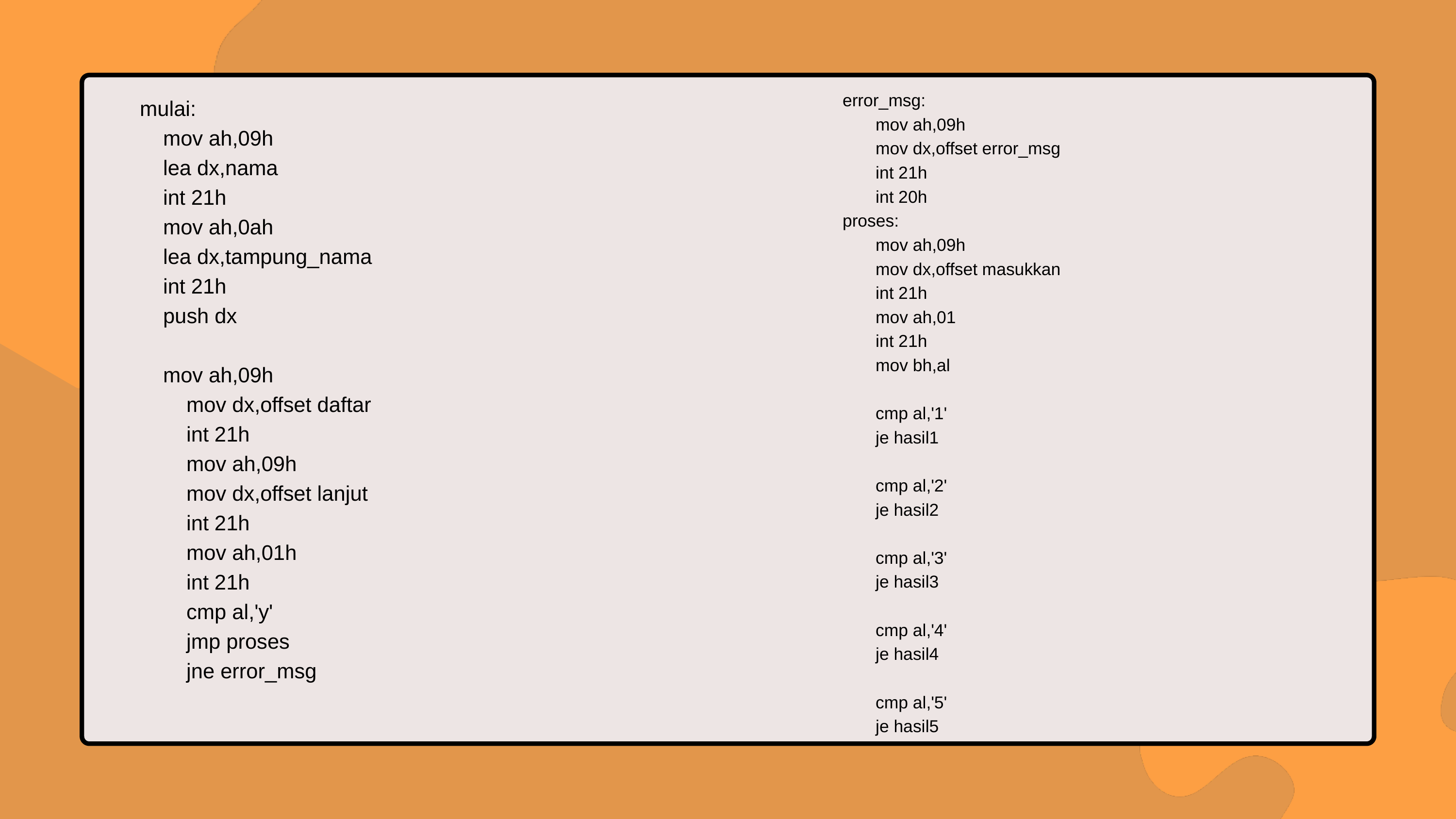

error_msg:
       mov ah,09h
       mov dx,offset error_msg
       int 21h
       int 20h
proses:
       mov ah,09h
       mov dx,offset masukkan
       int 21h
       mov ah,01
       int 21h
       mov bh,al

       cmp al,'1'
       je hasil1

       cmp al,'2'
       je hasil2

       cmp al,'3'
       je hasil3

       cmp al,'4'
       je hasil4

       cmp al,'5'
       je hasil5
   mulai:
       mov ah,09h
       lea dx,nama
       int 21h
       mov ah,0ah
       lea dx,tampung_nama
       int 21h
       push dx

       mov ah,09h
           mov dx,offset daftar
           int 21h
           mov ah,09h
           mov dx,offset lanjut
           int 21h
           mov ah,01h
           int 21h
           cmp al,'y'
           jmp proses
           jne error_msg